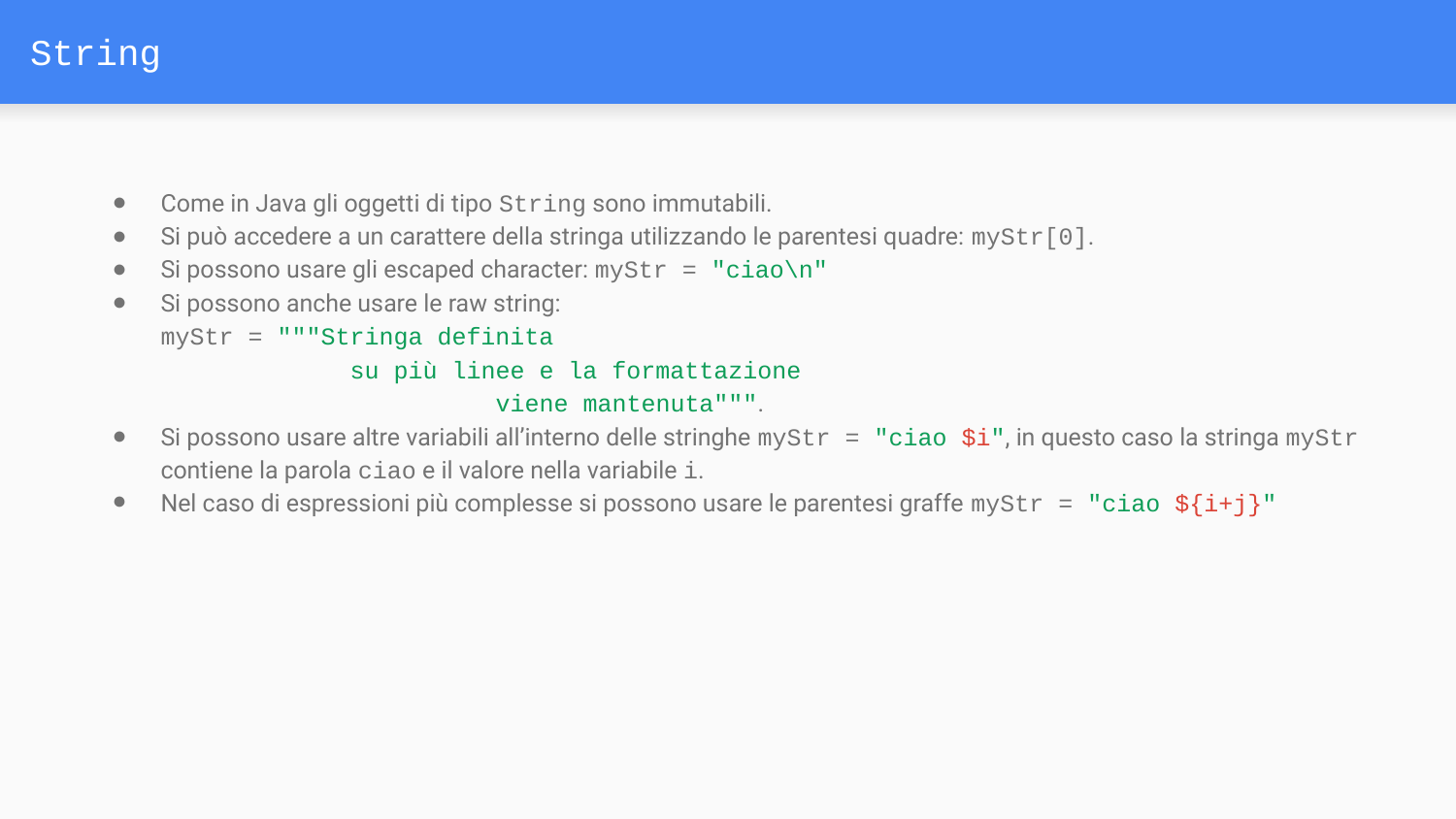

# String
Come in Java gli oggetti di tipo String sono immutabili.
Si può accedere a un carattere della stringa utilizzando le parentesi quadre: myStr[0].
Si possono usare gli escaped character: myStr = "ciao\n"
Si possono anche usare le raw string:
myStr = """Stringa definita
             su più linee e la formattazione
                       viene mantenuta""".
Si possono usare altre variabili all’interno delle stringhe myStr = "ciao $i", in questo caso la stringa myStr contiene la parola ciao e il valore nella variabile i.
Nel caso di espressioni più complesse si possono usare le parentesi graffe myStr = "ciao ${i+j}"